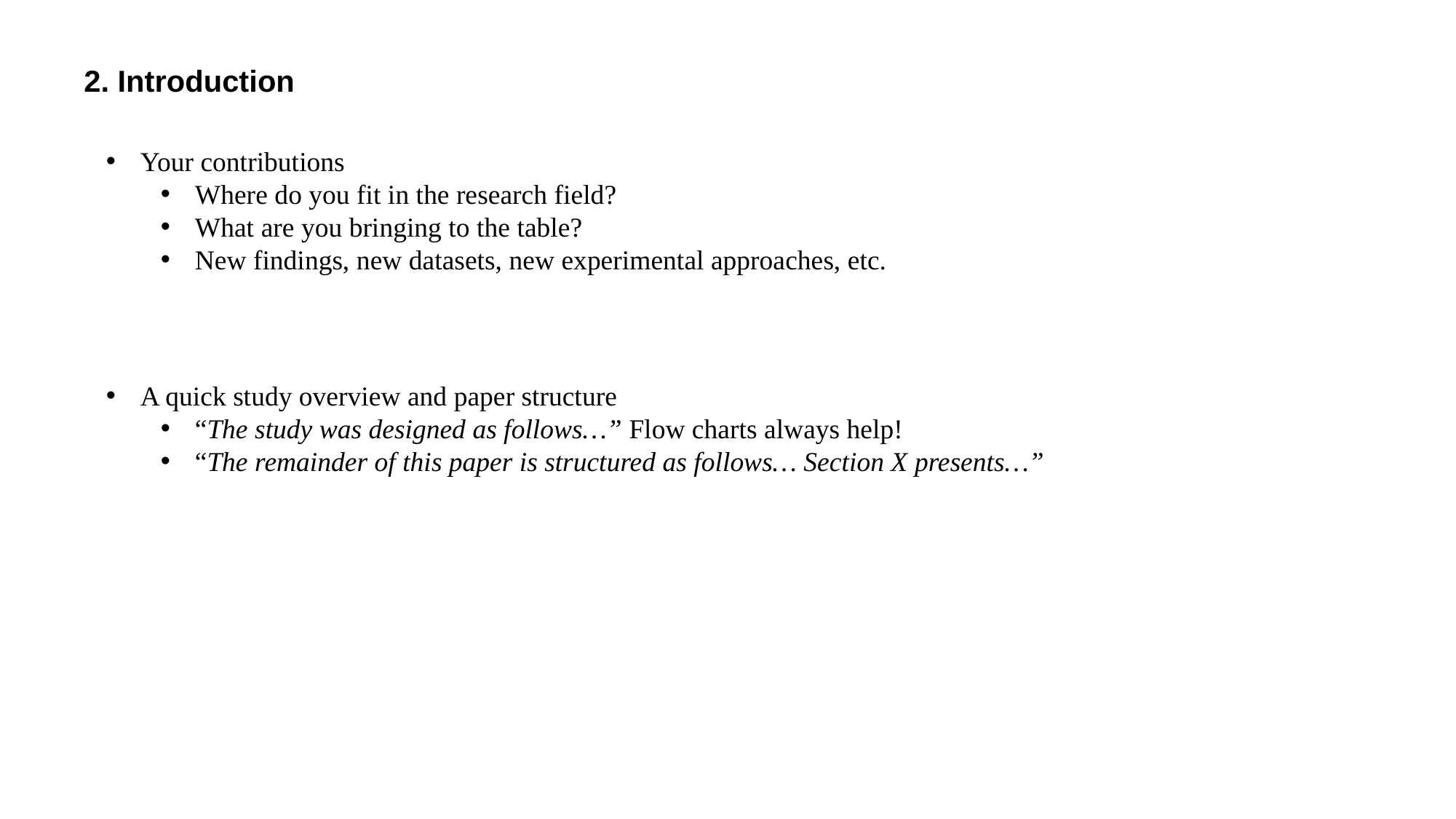

2. Introduction
Your contributions
Where do you fit in the research field?
What are you bringing to the table?
New findings, new datasets, new experimental approaches, etc.

A quick study overview and paper structure
“The study was designed as follows…” Flow charts always help!
“The remainder of this paper is structured as follows… Section X presents…”